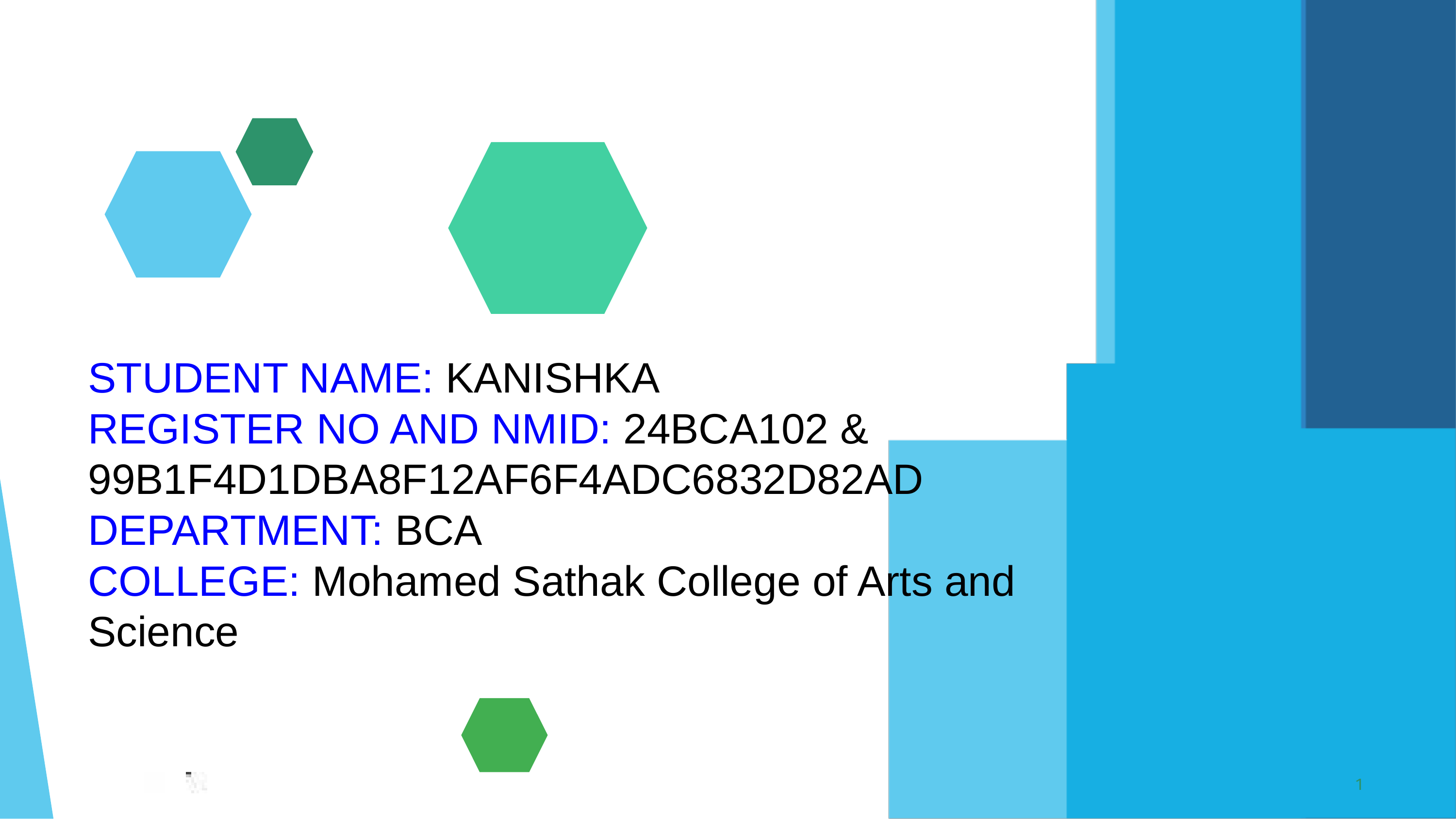

STUDENT NAME: KANISHKA
REGISTER NO AND NMID: 24BCA102 & 99B1F4D1DBA8F12AF6F4ADC6832D82AD
DEPARTMENT: BCA
COLLEGE: Mohamed Sathak College of Arts and Science

1